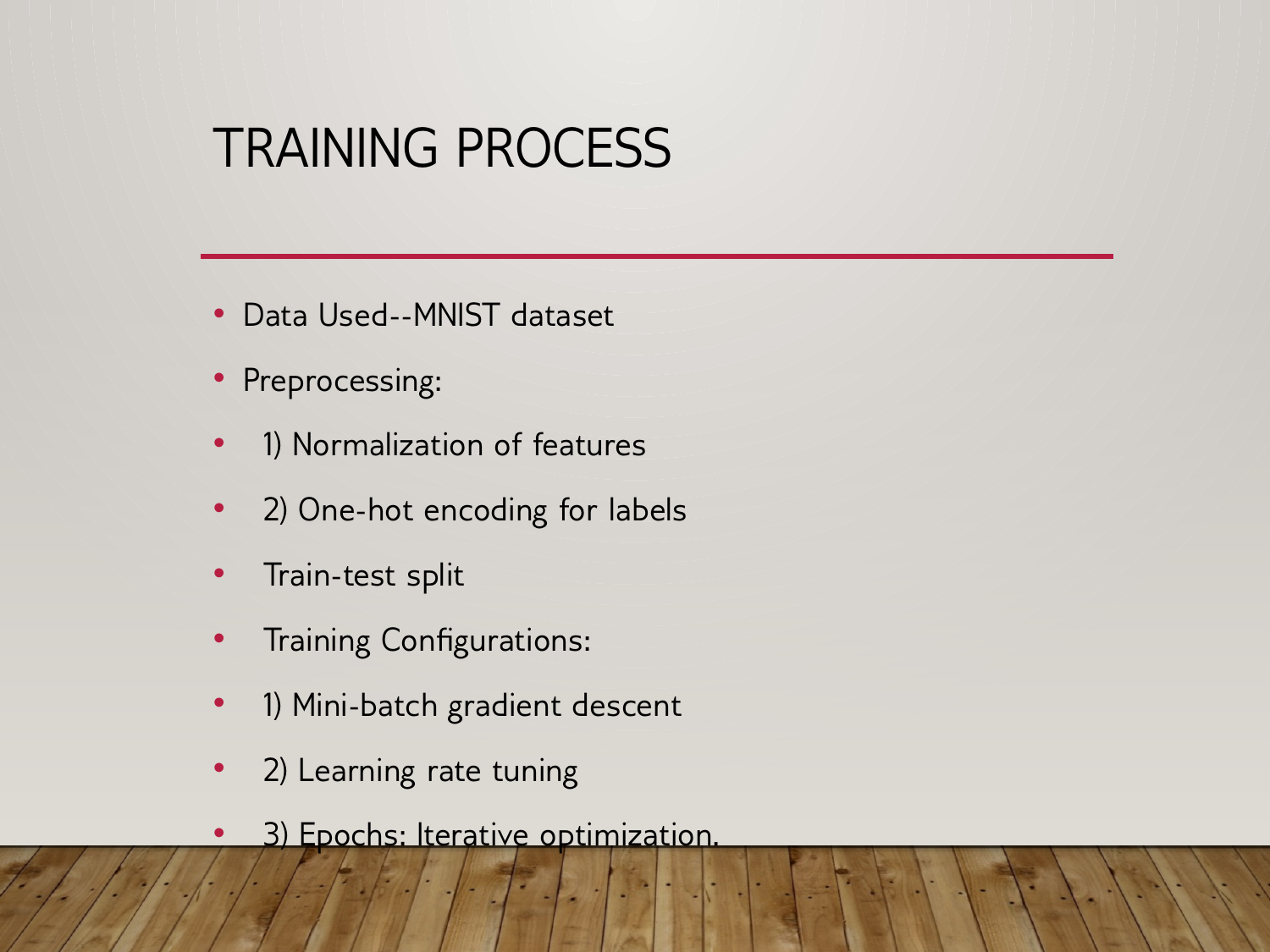

# Training Process
Data Used--MNIST dataset
Preprocessing:
  1) Normalization of features
  2) One-hot encoding for labels
  Train-test split
  Training Configurations:
  1) Mini-batch gradient descent
  2) Learning rate tuning
  3) Epochs: Iterative optimization.